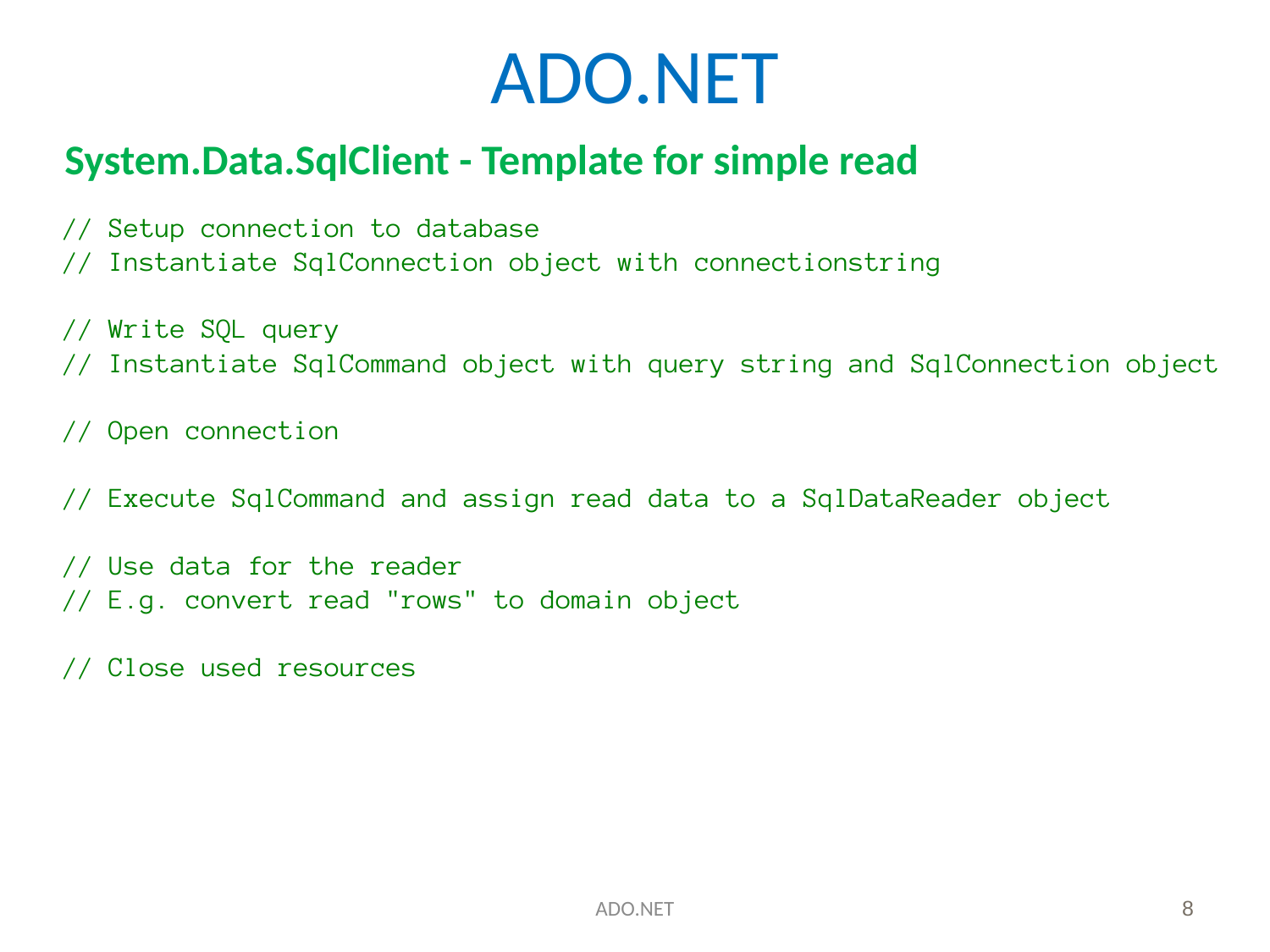

# ADO.NET
System.Data.SqlClient - Template for simple read

 // Setup connection to database
 // Instantiate SqlConnection object with connectionstring

 // Write SQL query
 // Instantiate SqlCommand object with query string and SqlConnection object

 // Open connection

 // Execute SqlCommand and assign read data to a SqlDataReader object

 // Use data for the reader
 // E.g. convert read "rows" to domain object

 // Close used resources
ADO.NET
8